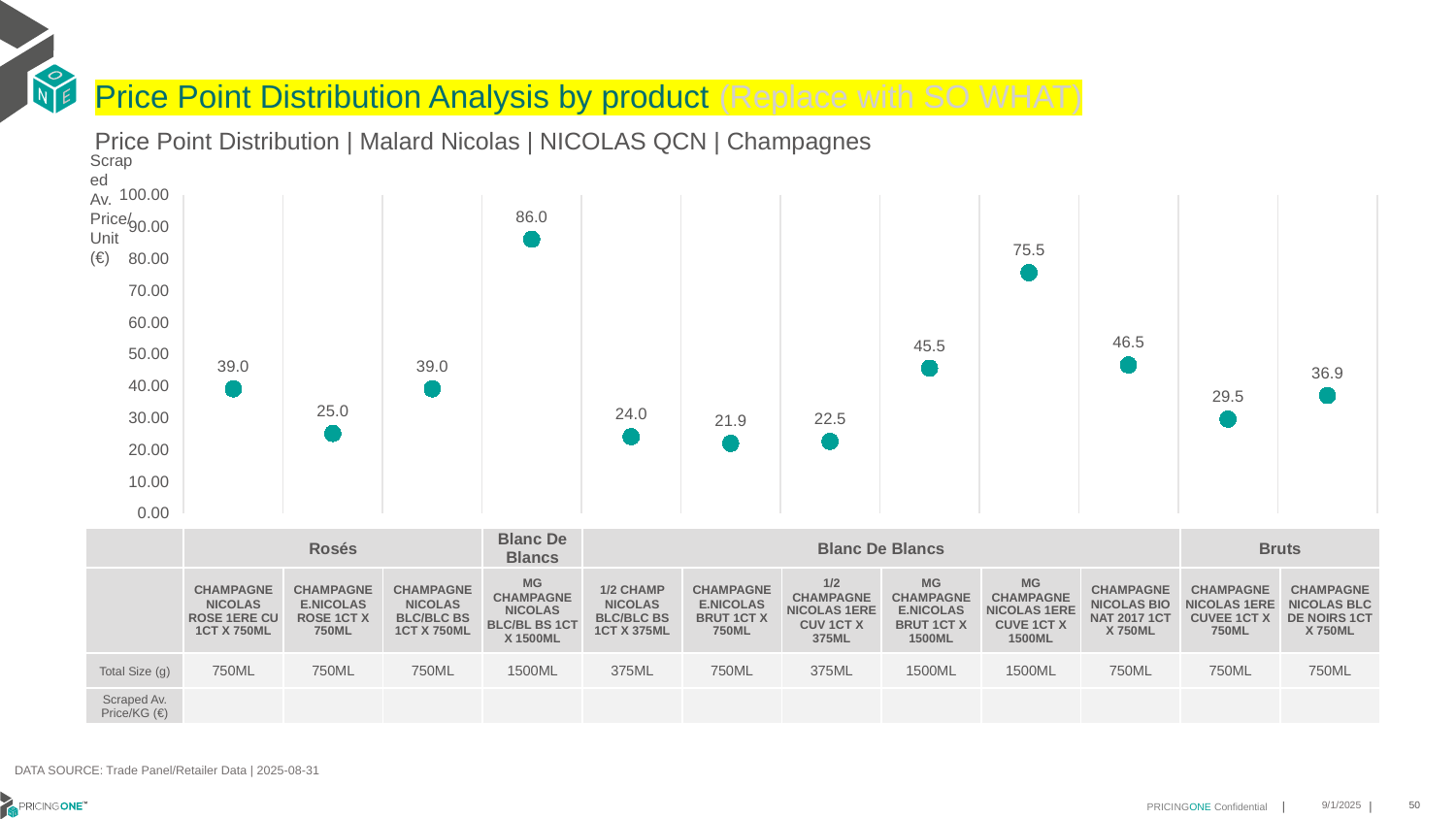

# Price Point Distribution Analysis by product (Replace with SO WHAT)
Price Point Distribution | Malard Nicolas | NICOLAS QCN | Champagnes
Scraped Av. Price/Unit (€)

### Chart

| Category | Scraped Av. Price/Unit |
|---|---|
| CHAMPAGNE NICOLAS ROSE 1ERE CU 1CT X 750ML | 39.0 |
| CHAMPAGNE E.NICOLAS ROSE 1CT X 750ML | 25.0 |
| CHAMPAGNE NICOLAS BLC/BLC BS 1CT X 750ML | 39.0 |
| MG CHAMPAGNE NICOLAS BLC/BL BS 1CT X 1500ML | 86.0 |
| 1/2 CHAMP NICOLAS BLC/BLC BS 1CT X 375ML | 24.0 |
| CHAMPAGNE E.NICOLAS BRUT 1CT X 750ML | 21.9 |
| 1/2 CHAMPAGNE NICOLAS 1ERE CUV 1CT X 375ML | 22.5 |
| MG CHAMPAGNE E.NICOLAS BRUT 1CT X 1500ML | 45.5 |
| MG CHAMPAGNE NICOLAS 1ERE CUVE 1CT X 1500ML | 75.5 |
| CHAMPAGNE NICOLAS BIO NAT 2017 1CT X 750ML | 46.5 |
| CHAMPAGNE NICOLAS 1ERE CUVEE 1CT X 750ML | 29.5 |
| CHAMPAGNE NICOLAS BLC DE NOIRS 1CT X 750ML | 36.9 |
|  | Rosés | Rosés | Blanc De Blancs | Blanc De Blancs | Blanc De Blancs | Bruts | Bruts | Bruts | Bruts | Bruts | Bruts | Blanc De Noirs |
| --- | --- | --- | --- | --- | --- | --- | --- | --- | --- | --- | --- | --- |
|  | CHAMPAGNE NICOLAS ROSE 1ERE CU 1CT X 750ML | CHAMPAGNE E.NICOLAS ROSE 1CT X 750ML | CHAMPAGNE NICOLAS BLC/BLC BS 1CT X 750ML | MG CHAMPAGNE NICOLAS BLC/BL BS 1CT X 1500ML | 1/2 CHAMP NICOLAS BLC/BLC BS 1CT X 375ML | CHAMPAGNE E.NICOLAS BRUT 1CT X 750ML | 1/2 CHAMPAGNE NICOLAS 1ERE CUV 1CT X 375ML | MG CHAMPAGNE E.NICOLAS BRUT 1CT X 1500ML | MG CHAMPAGNE NICOLAS 1ERE CUVE 1CT X 1500ML | CHAMPAGNE NICOLAS BIO NAT 2017 1CT X 750ML | CHAMPAGNE NICOLAS 1ERE CUVEE 1CT X 750ML | CHAMPAGNE NICOLAS BLC DE NOIRS 1CT X 750ML |
| Total Size (g) | 750ML | 750ML | 750ML | 1500ML | 375ML | 750ML | 375ML | 1500ML | 1500ML | 750ML | 750ML | 750ML |
| Scraped Av. Price/KG (€) |  |  |  |  |  |  |  |  |  |  |  |  |
DATA SOURCE: Trade Panel/Retailer Data | 2025-08-31
9/1/2025
50